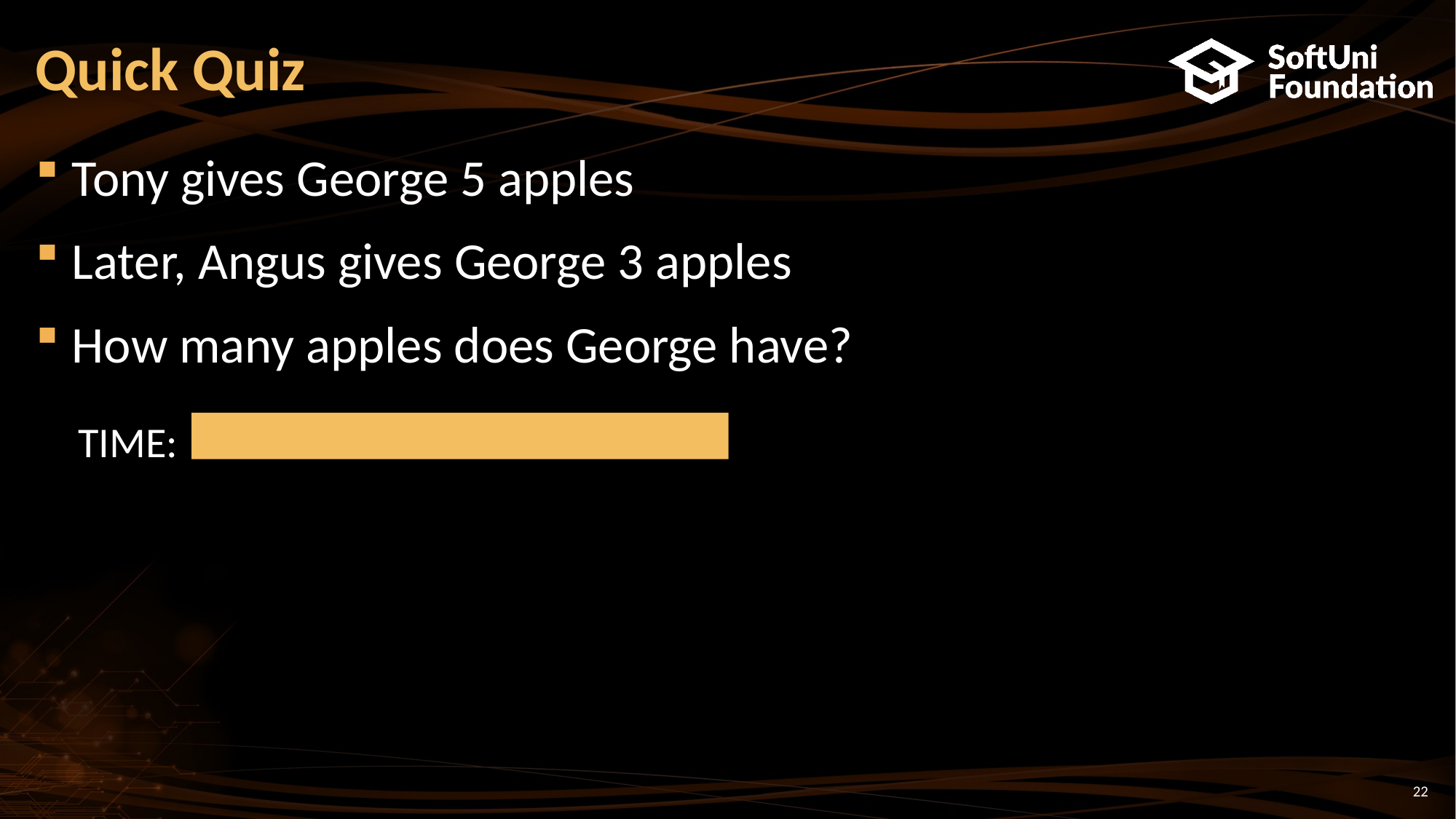

# Quick Quiz
Tony gives George 5 apples
Later, Angus gives George 3 apples
How many apples does George have?

TIME:
22